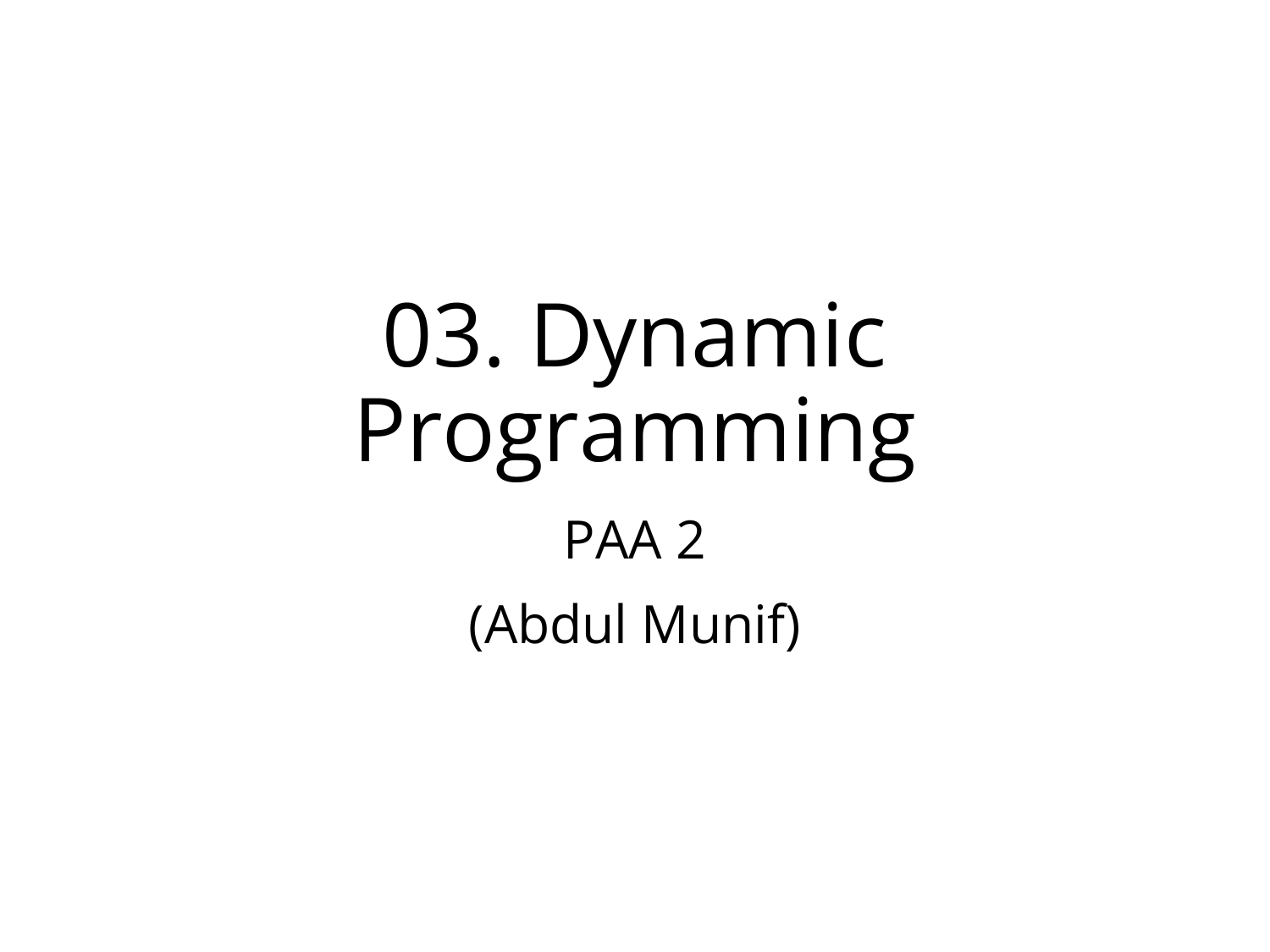

# 03. Dynamic Programming
PAA 2
(Abdul Munif)